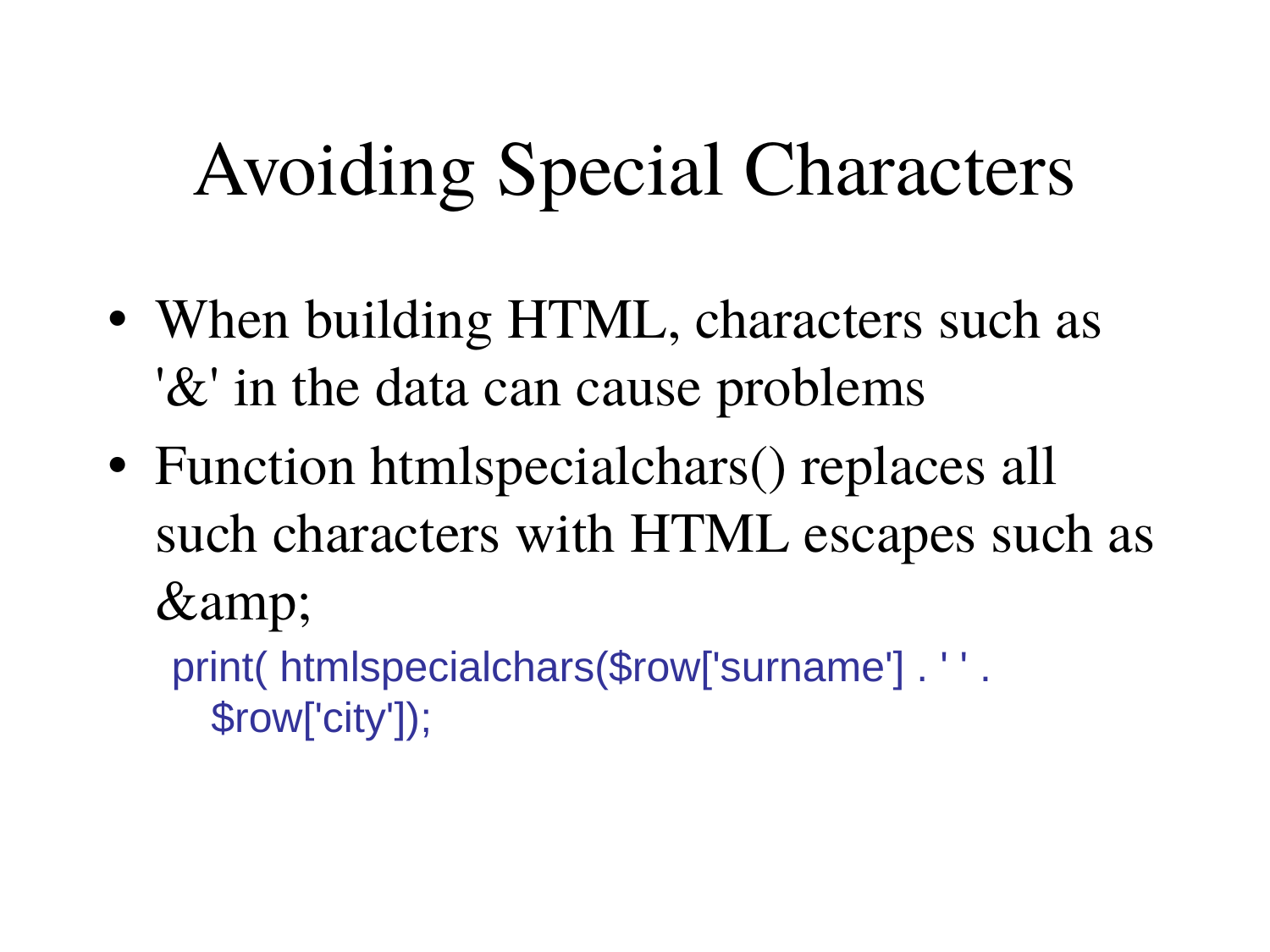

# Avoiding Special Characters
When building HTML, characters such as '&' in the data can cause problems
Function htmlspecialchars() replaces all such characters with HTML escapes such as &amp;
print( htmlspecialchars($row['surname'] . ' ' . $row['city']);